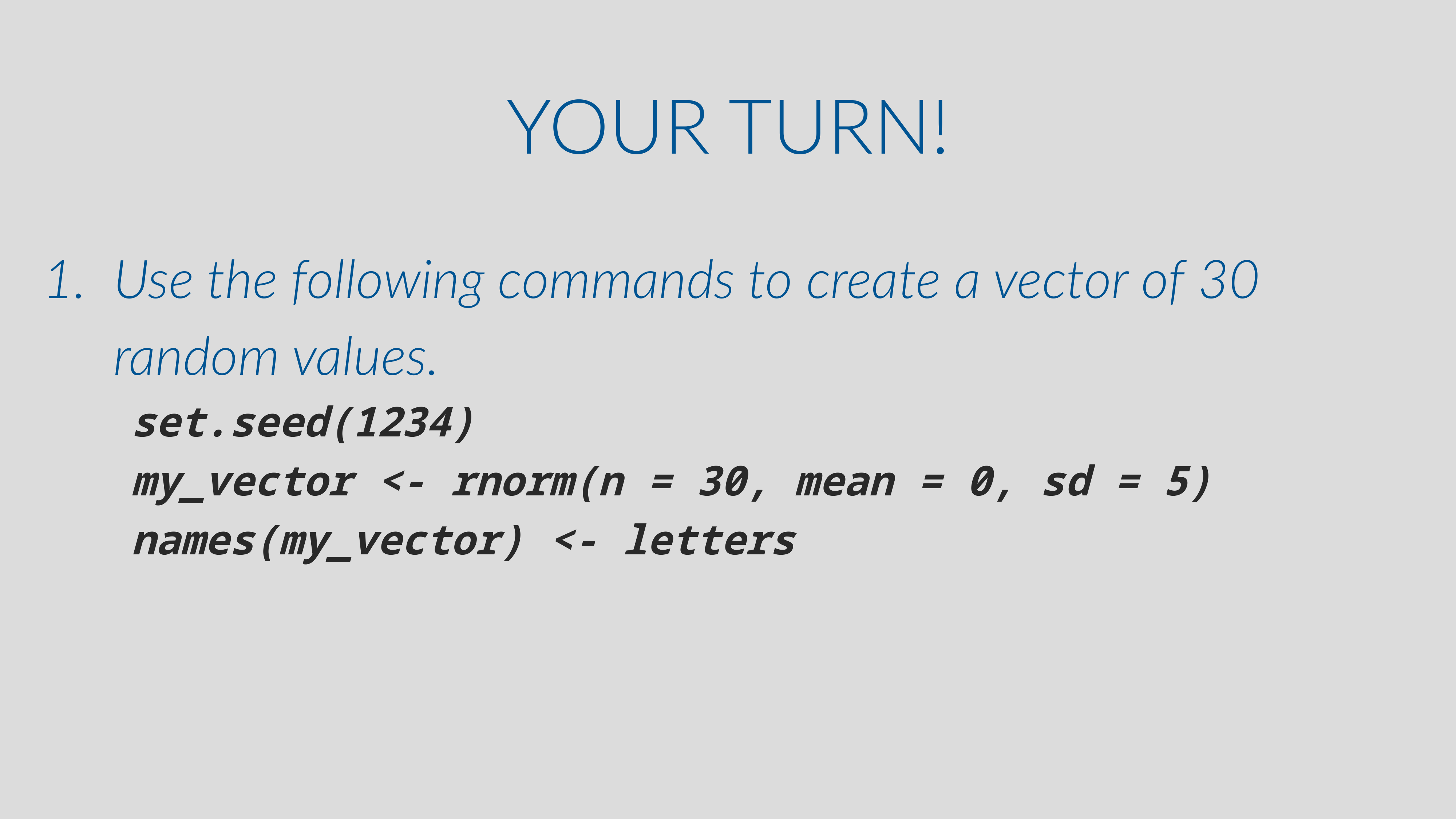

# Your turn!
Use the following commands to create a vector of 30 random values.
set.seed(1234)
my_vector <- rnorm(n = 30, mean = 0, sd = 5)
names(my_vector) <- letters